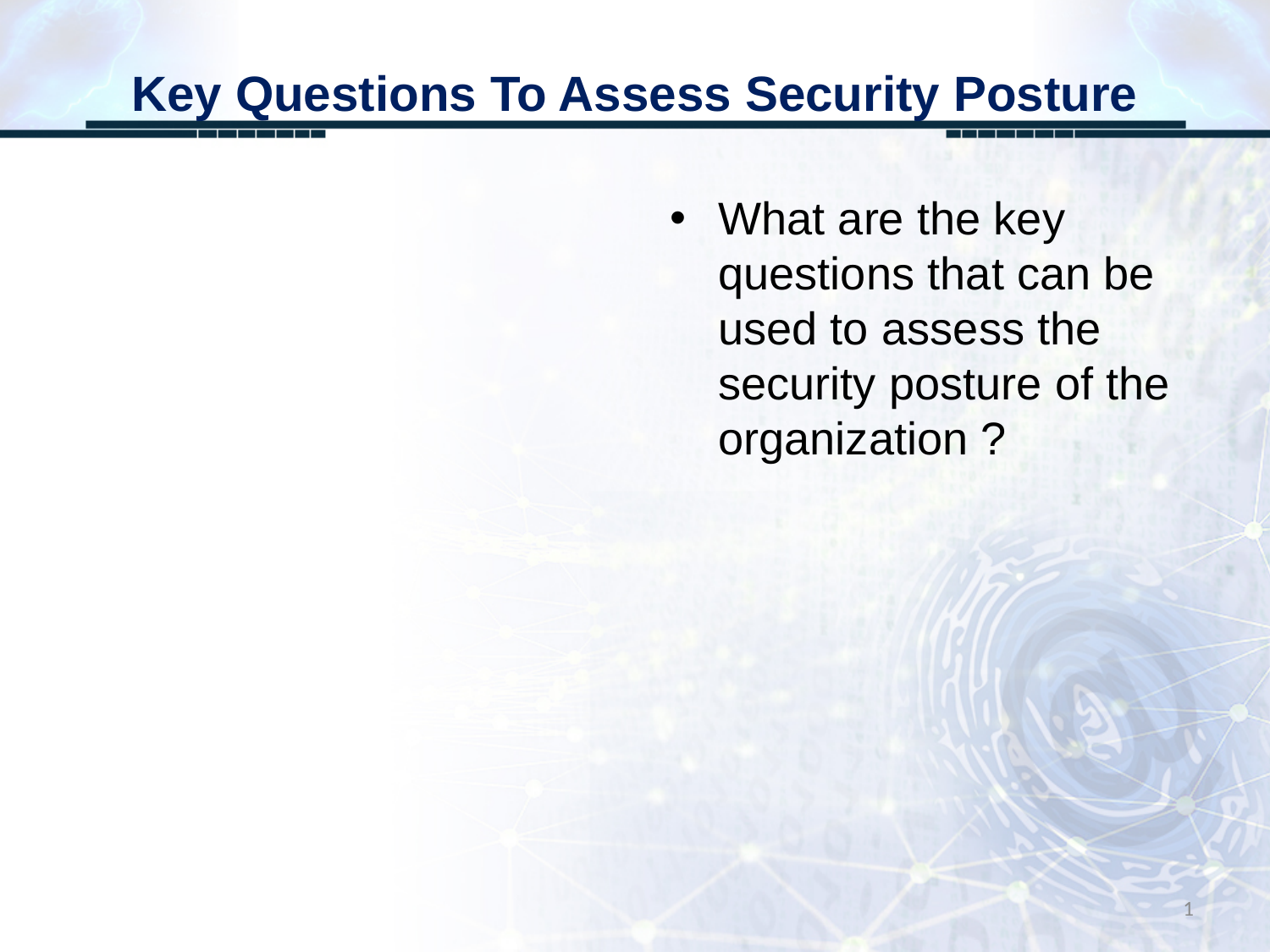

# Key Questions To Assess Security Posture
What are the key questions that can be used to assess the security posture of the organization ?

1